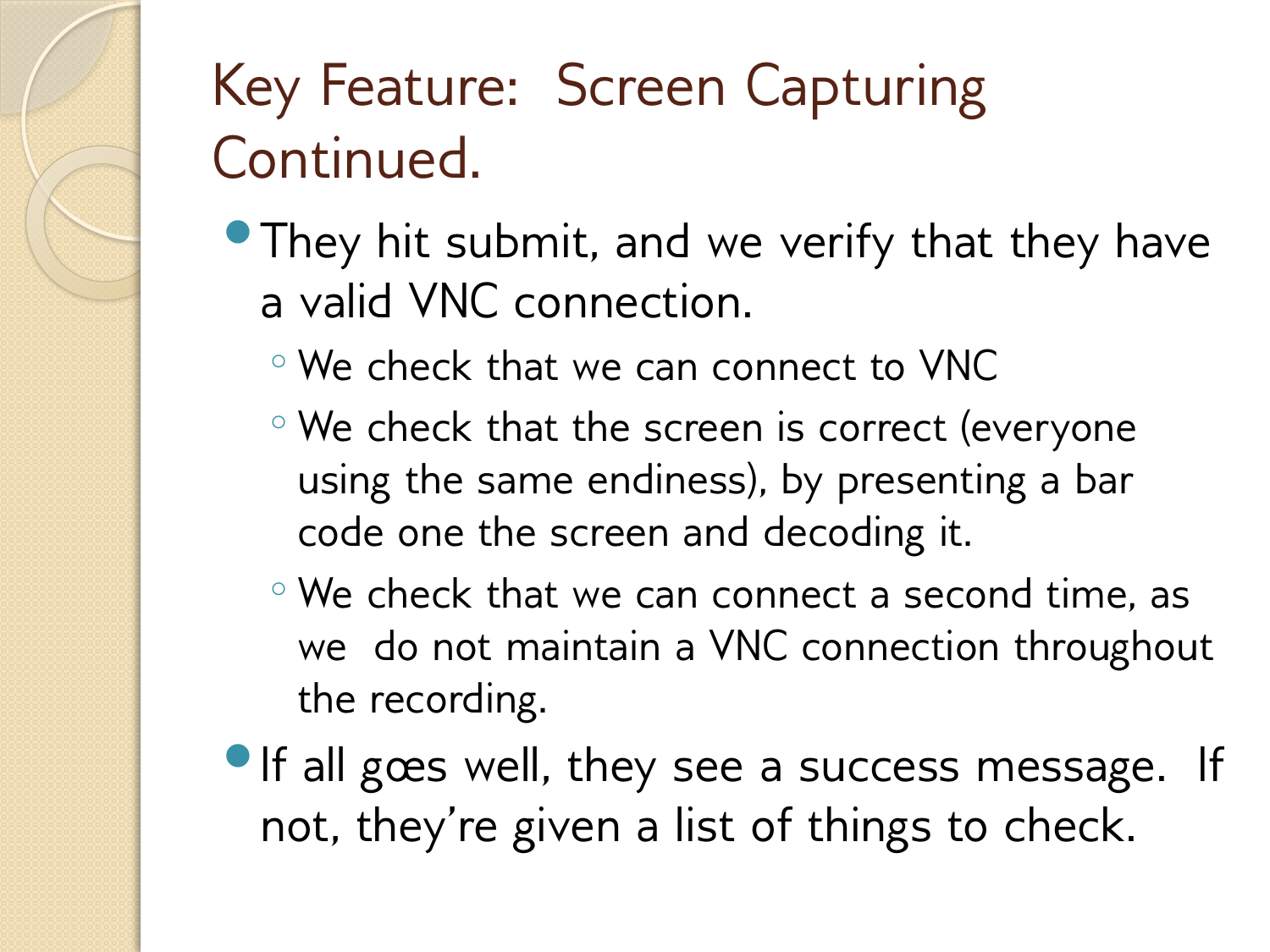

# Key Feature:  Screen Capturing Continued.
They hit submit, and we verify that they have a valid VNC connection.
We check that we can connect to VNC
We check that the screen is correct (everyone using the same endiness), by presenting a bar code one the screen and decoding it.
We check that we can connect a second time, as we  do not maintain a VNC connection throughout the recording.
If all goes well, they see a success message.  If not, they’re given a list of things to check.